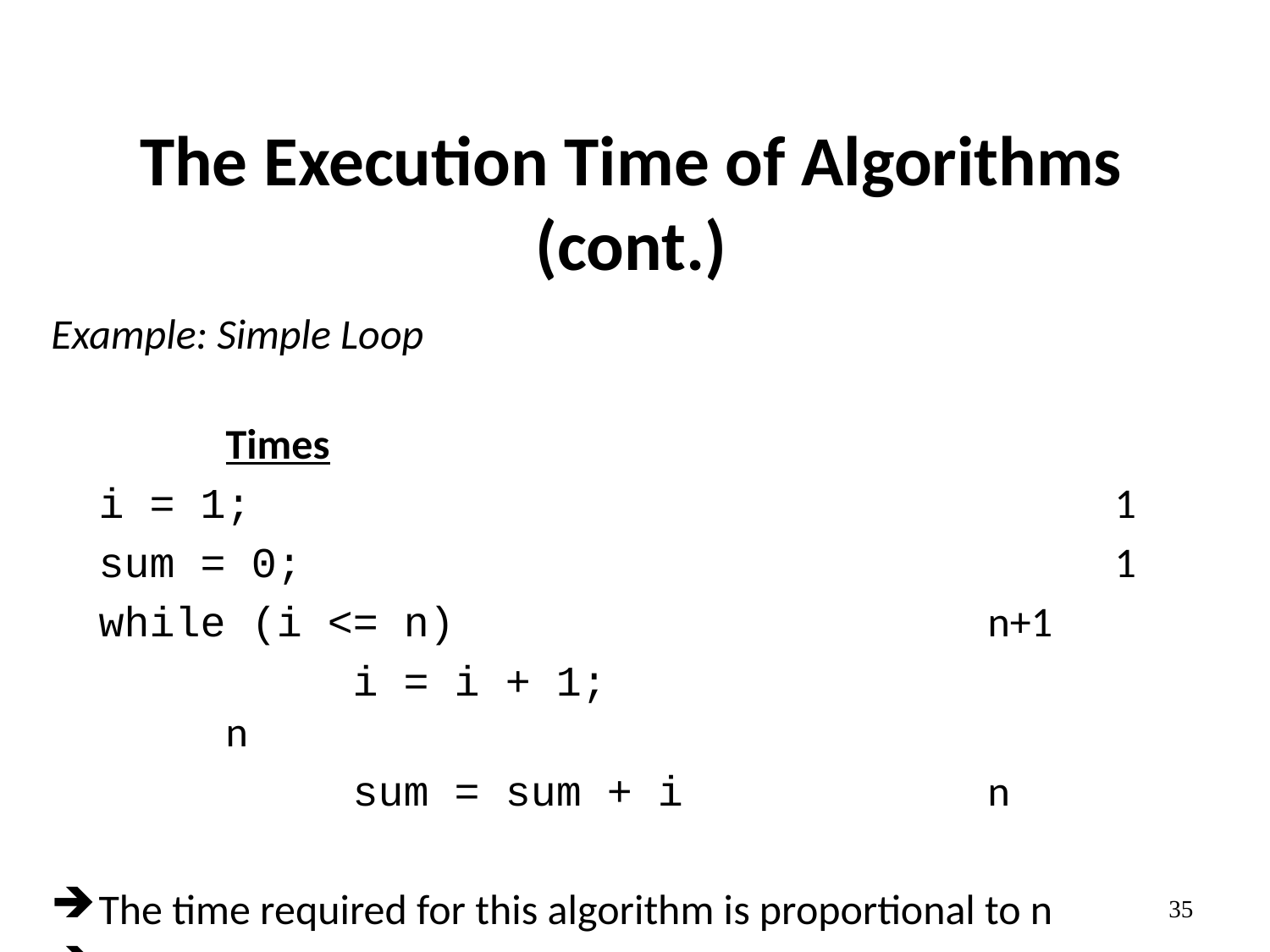

# The Execution Time of Algorithms (cont.)
Example: Simple Loop
										Times
	i = 1;					    		1
	sum = 0;					    		1
	while (i <= n) 				n+1
			i = i + 1;			 		n
			sum = sum + i		  	n

The time required for this algorithm is proportional to n
F(n) = 3n+3     , and Time complexity is O(n)
35